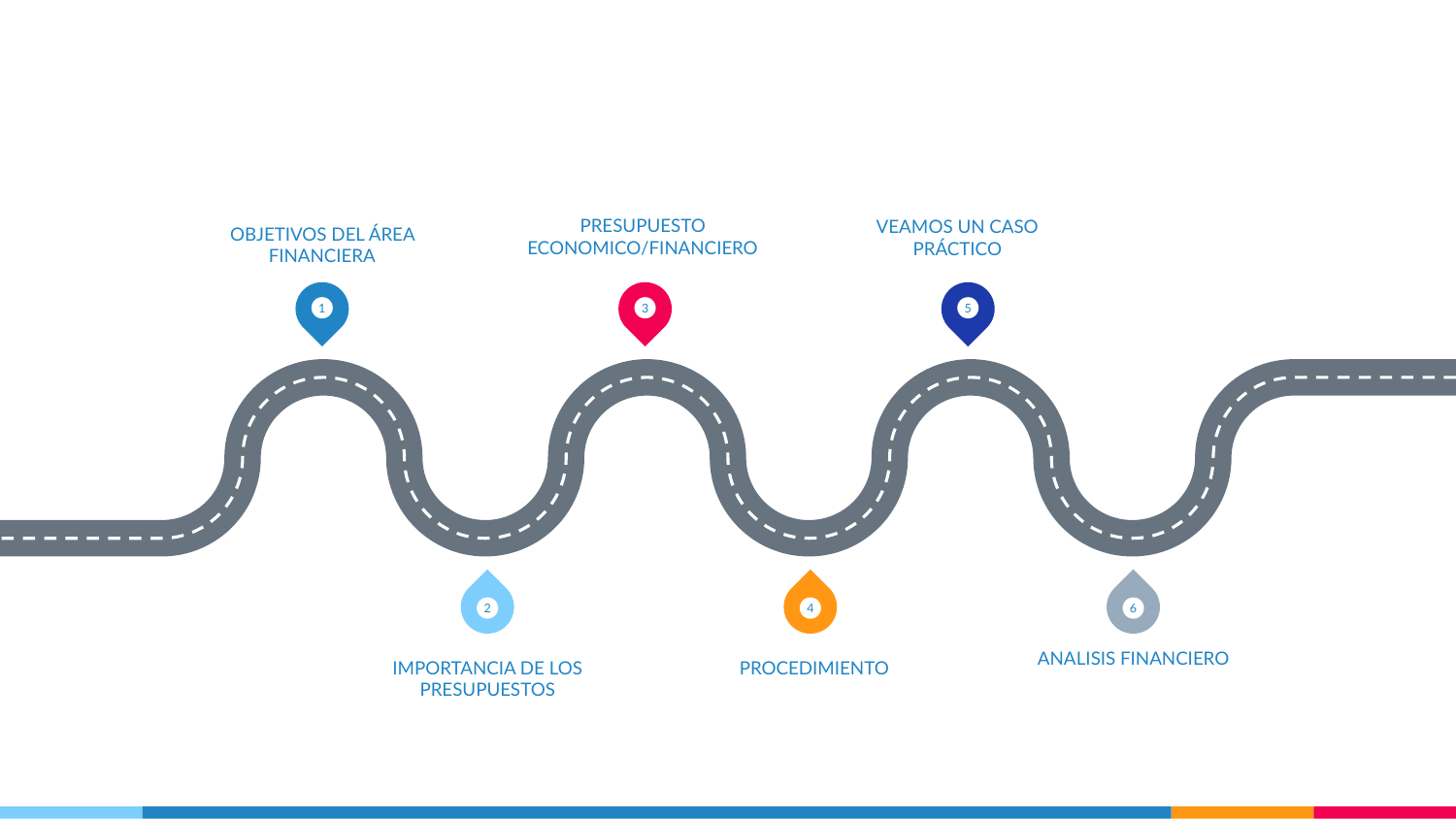

PRESUPUESTO ECONOMICO/FINANCIERO
OBJETIVOS DEL ÁREA FINANCIERA
VEAMOS UN CASO PRÁCTICO

1
3
5

2
4
6
IMPORTANCIA DE LOS PRESUPUESTOS
ANALISIS FINANCIERO
PROCEDIMIENTO
3